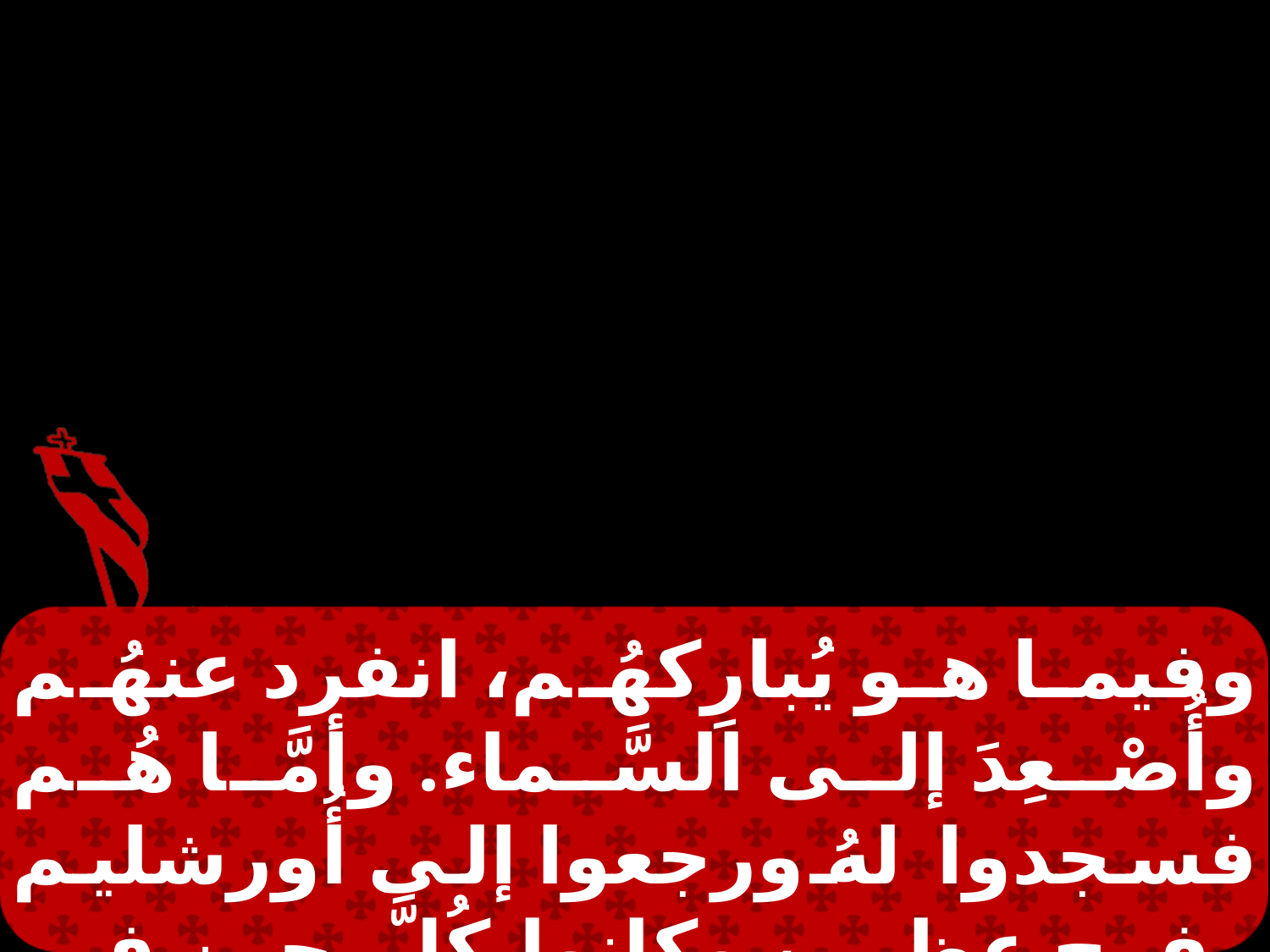

وفيما هو يُبارِكهُم، انفرد عنهُم وأُصْعِدَ إلى السَّماء. وأمَّا هُم فسجدوا لهُ ورجعوا إلى أُورشليم بفرحٍ عظيمٍ، وكانوا كُلَّ حينٍ في الهيكل يُسبِّحونَ اللَّه.